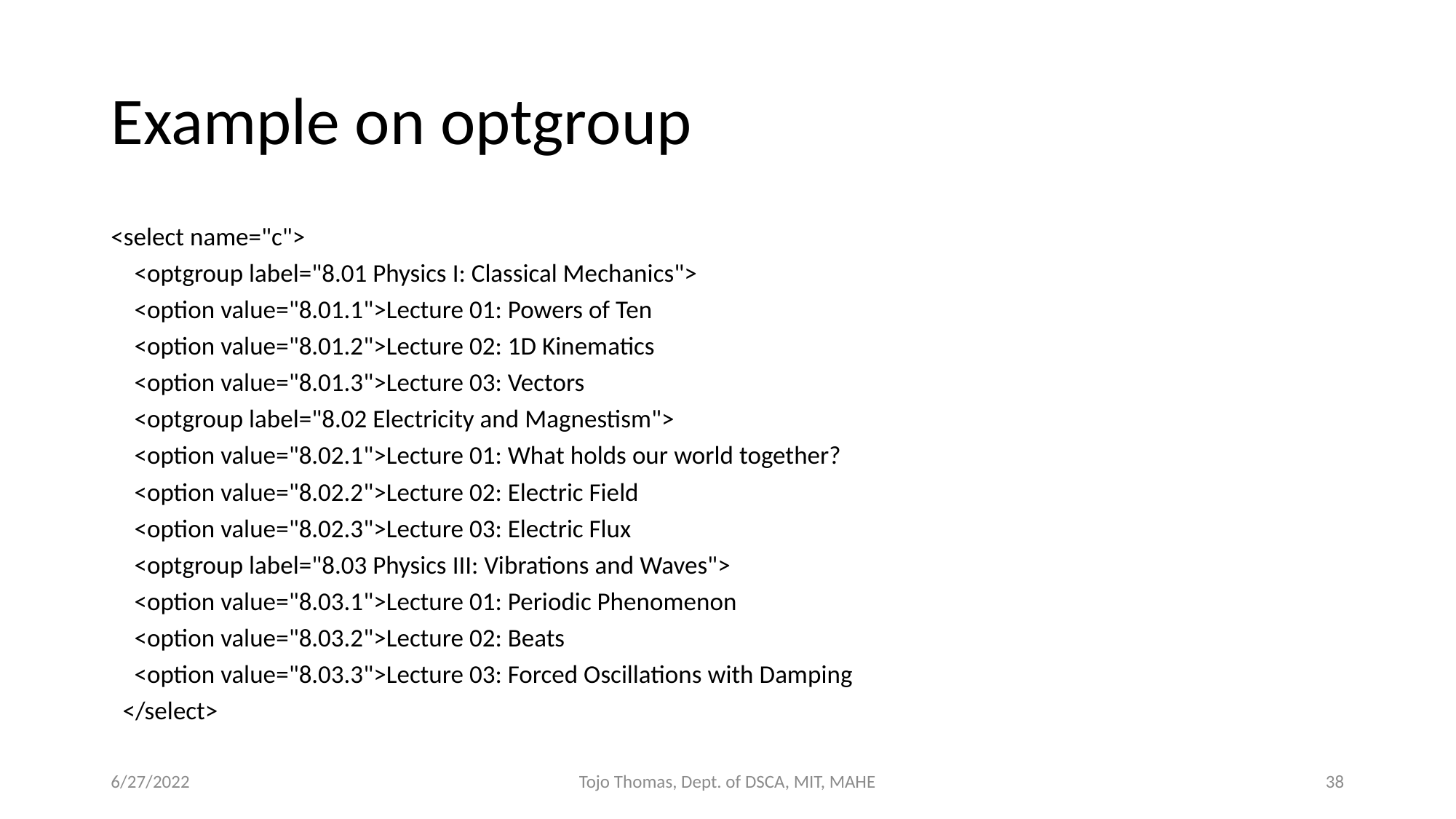

# Example on optgroup
<select name="c">
    <optgroup label="8.01 Physics I: Classical Mechanics">
    <option value="8.01.1">Lecture 01: Powers of Ten
    <option value="8.01.2">Lecture 02: 1D Kinematics
    <option value="8.01.3">Lecture 03: Vectors
    <optgroup label="8.02 Electricity and Magnestism">
    <option value="8.02.1">Lecture 01: What holds our world together?
    <option value="8.02.2">Lecture 02: Electric Field
    <option value="8.02.3">Lecture 03: Electric Flux
    <optgroup label="8.03 Physics III: Vibrations and Waves">
    <option value="8.03.1">Lecture 01: Periodic Phenomenon
    <option value="8.03.2">Lecture 02: Beats
    <option value="8.03.3">Lecture 03: Forced Oscillations with Damping
  </select>
6/27/2022
Tojo Thomas, Dept. of DSCA, MIT, MAHE
38